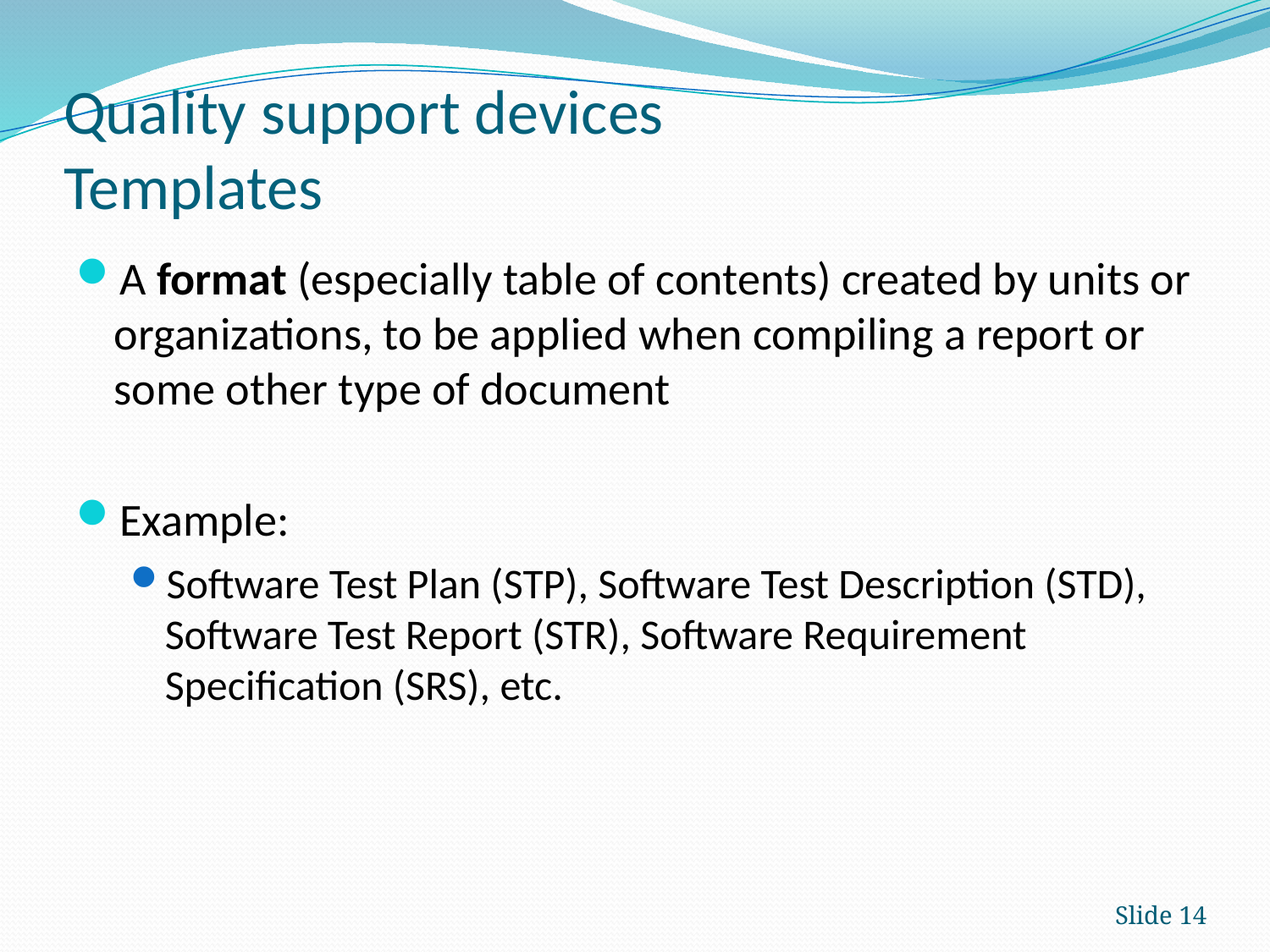

# Quality support devices Templates
A format (especially table of contents) created by units or organizations, to be applied when compiling a report or some other type of document

Example:
Software Test Plan (STP), Software Test Description (STD), Software Test Report (STR), Software Requirement Specification (SRS), etc.
Slide 14